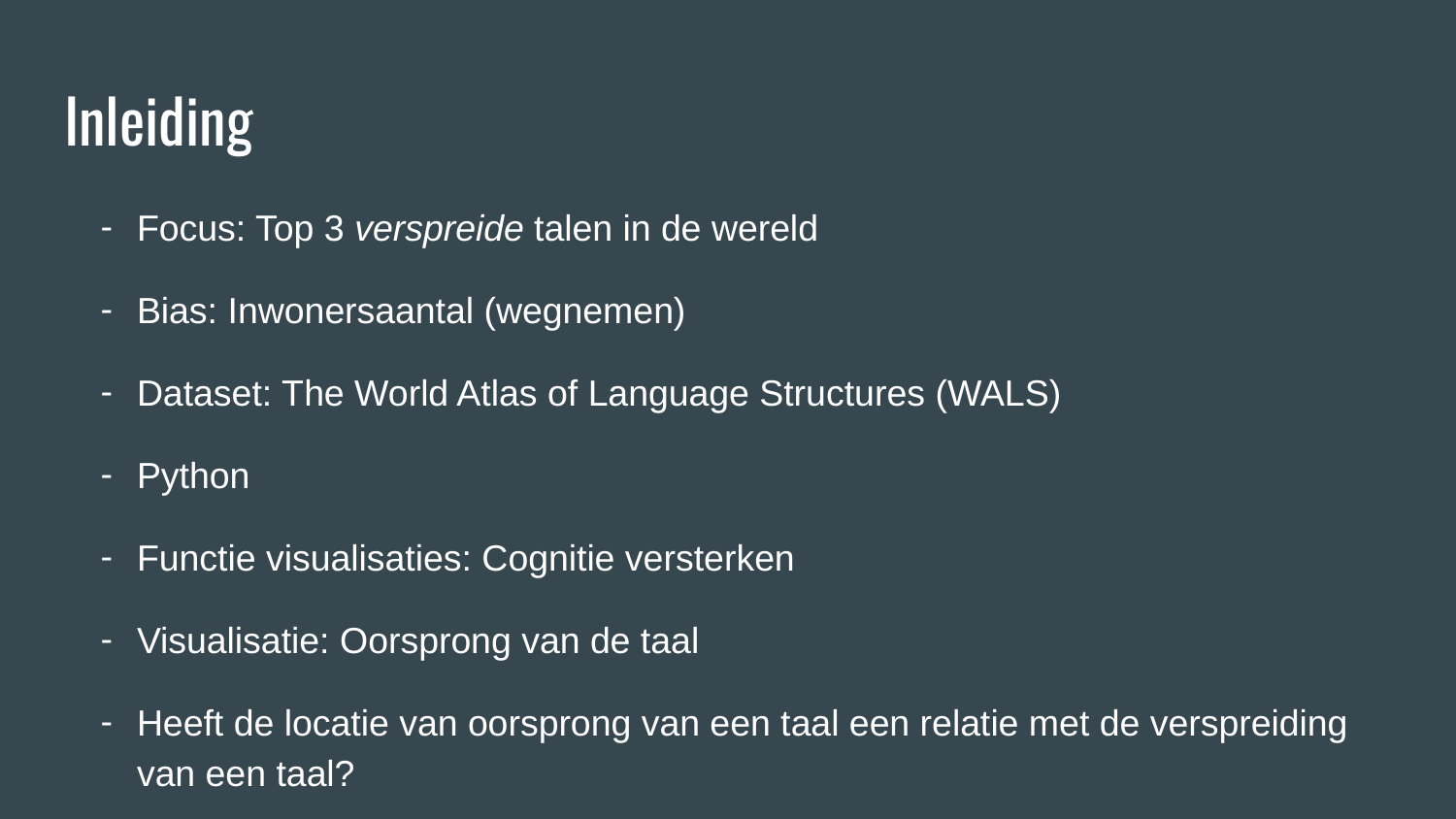

# Inleiding
Focus: Top 3 verspreide talen in de wereld
Bias: Inwonersaantal (wegnemen)
Dataset: The World Atlas of Language Structures (WALS)
Python
Functie visualisaties: Cognitie versterken
Visualisatie: Oorsprong van de taal
Heeft de locatie van oorsprong van een taal een relatie met de verspreiding van een taal?